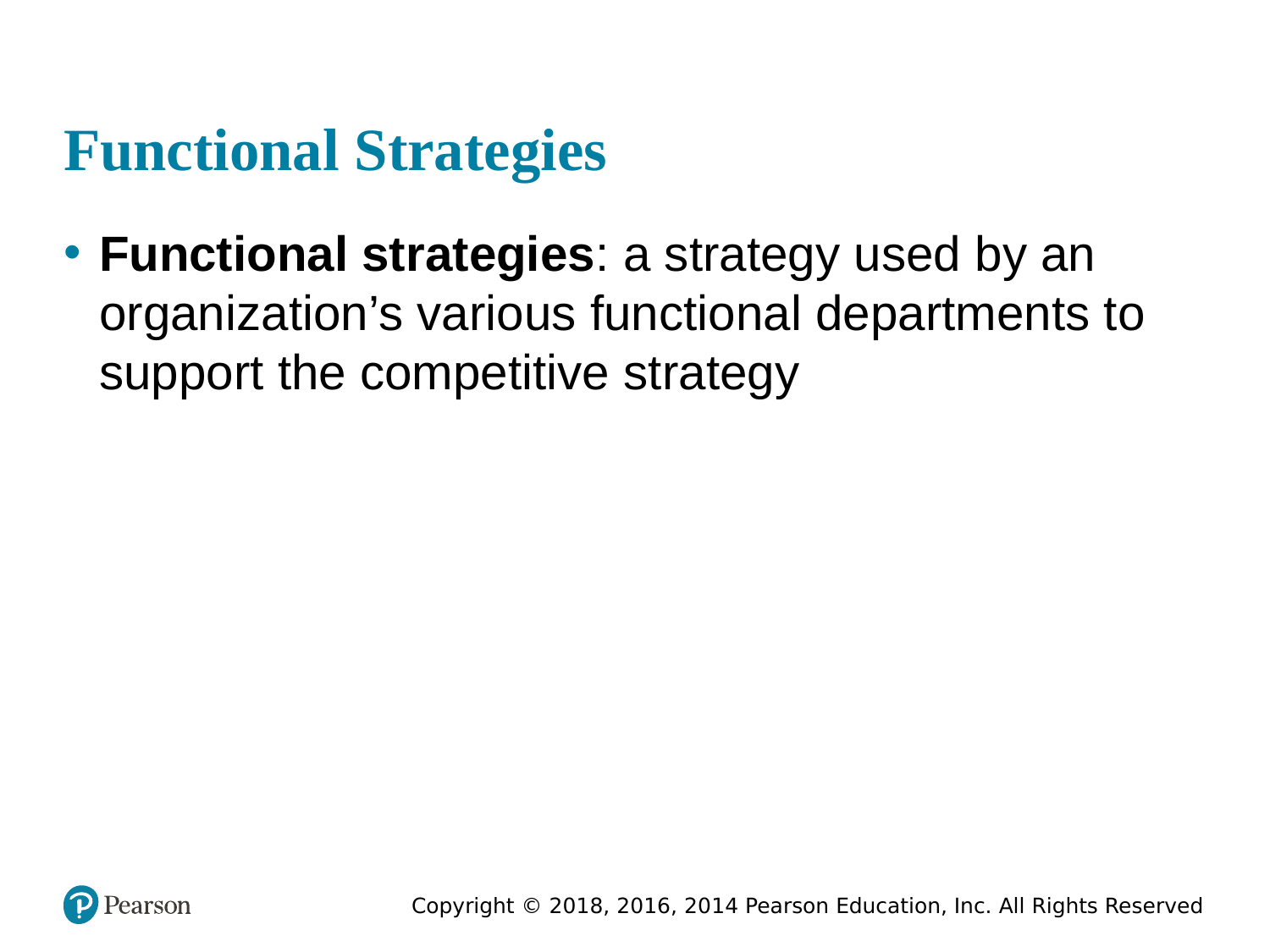

# Functional Strategies
Functional strategies: a strategy used by an organization’s various functional departments to support the competitive strategy